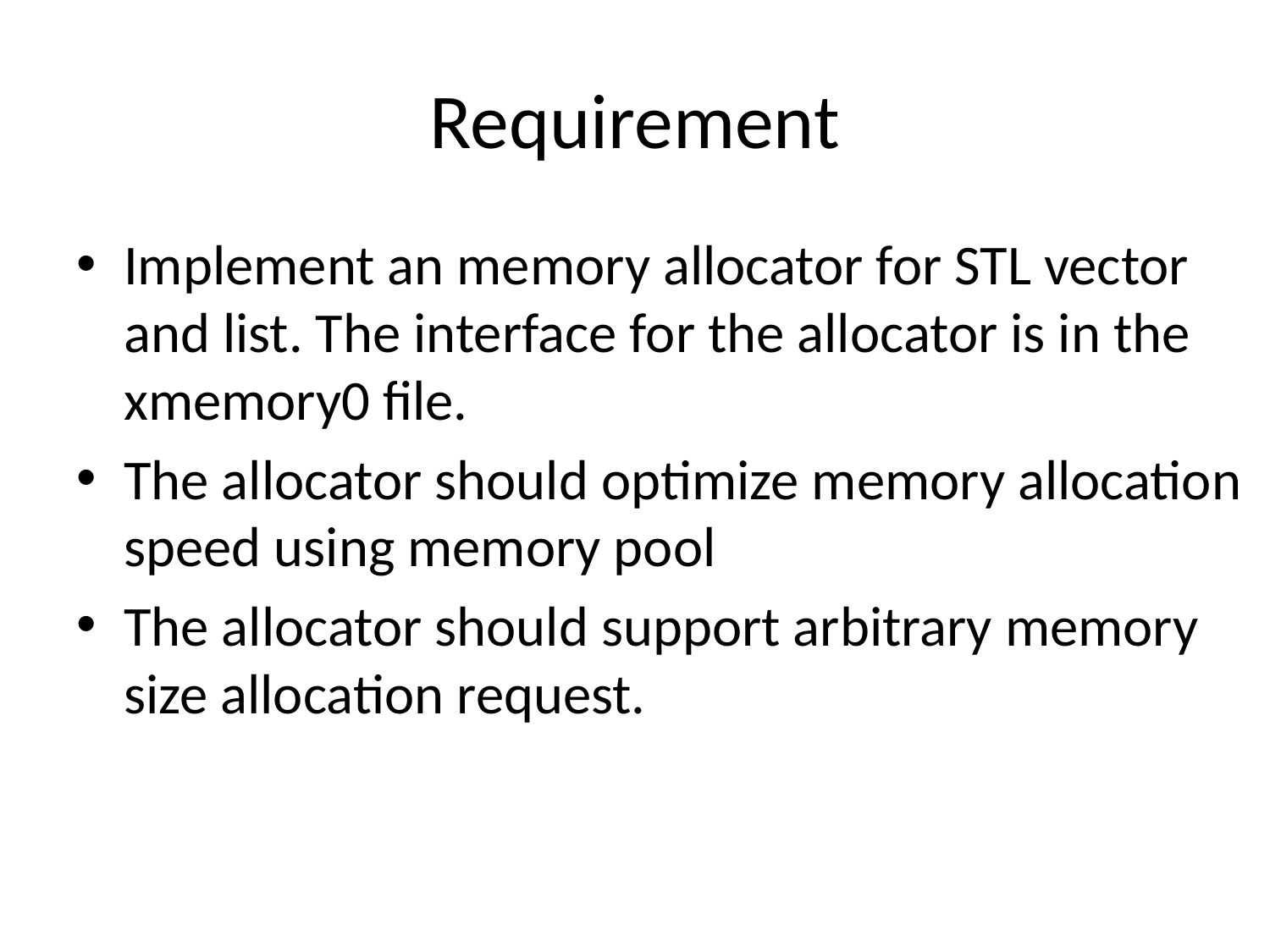

# Requirement
Implement an memory allocator for STL vector and list. The interface for the allocator is in the xmemory0 file.
The allocator should optimize memory allocation speed using memory pool
The allocator should support arbitrary memory size allocation request.